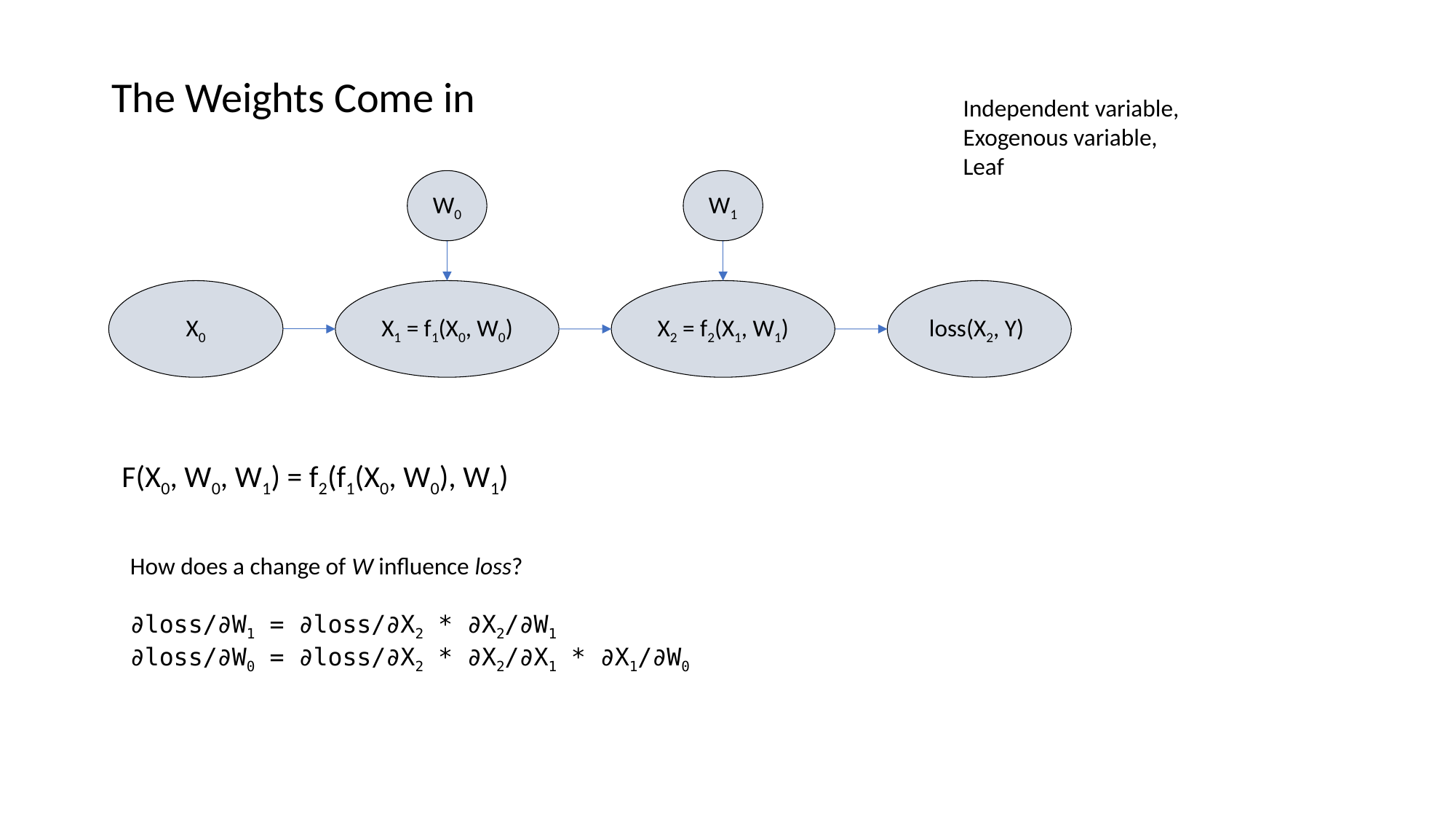

The Weights Come in
Independent variable,
Exogenous variable,
Leaf
W0
W1
X0
X1 = f1(X0, W0)
X2 = f2(X1, W1)
loss(X2, Y)
F(X0, W0, W1) = f2(f1(X0, W0), W1)
How does a change of W influence loss?

∂loss/∂W1 = ∂loss/∂X2 * ∂X2/∂W1
∂loss/∂W0 = ∂loss/∂X2 * ∂X2/∂X1 * ∂X1/∂W0